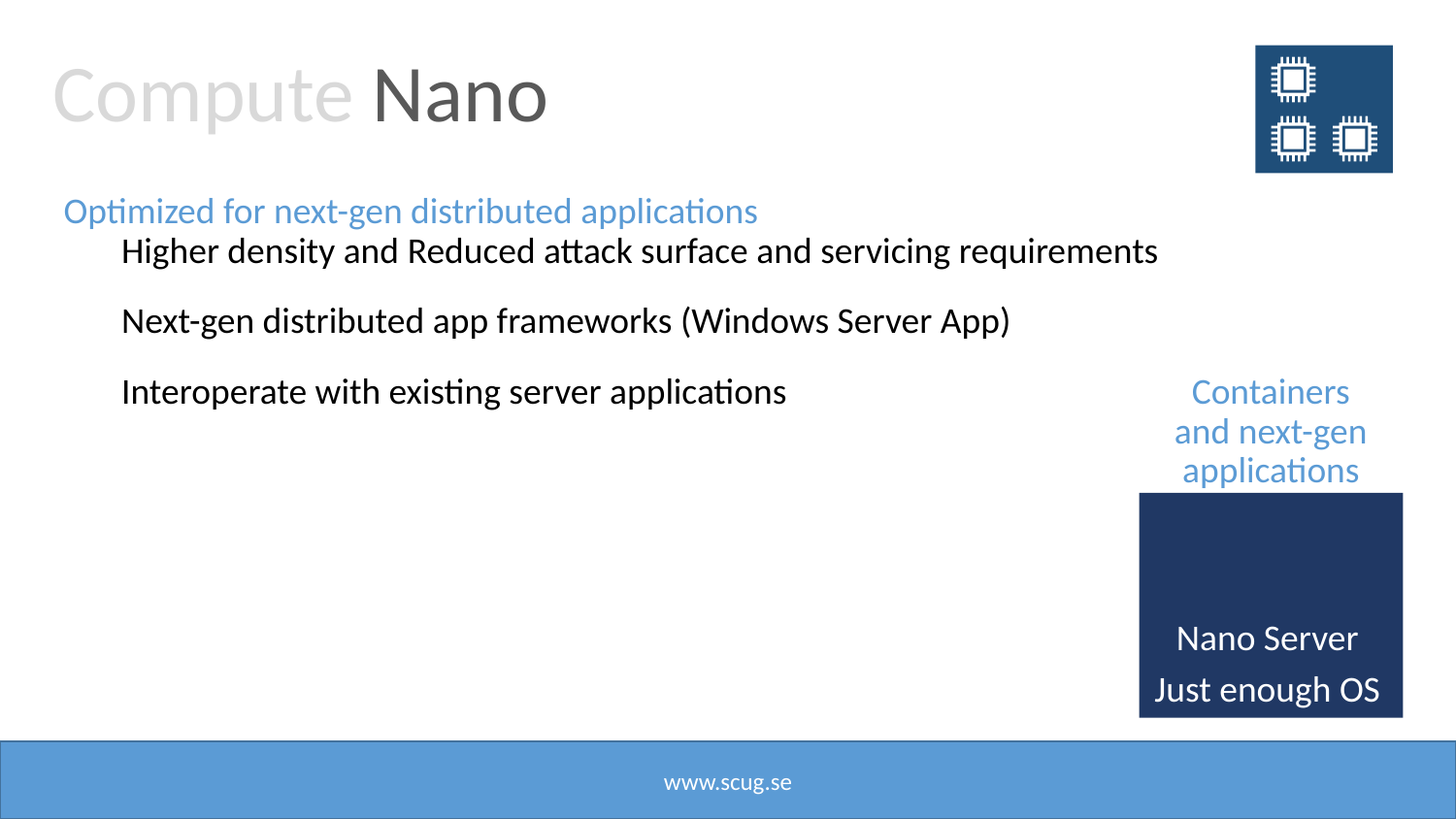

Compute Nano

Optimized for next-gen distributed applications
       Higher density and Reduced attack surface and servicing requirements
       Next-gen distributed app frameworks (Windows Server App)
       Interoperate with existing server applications

Containers and next-gen applications

Nano Server
Just enough OS
www.scug.se